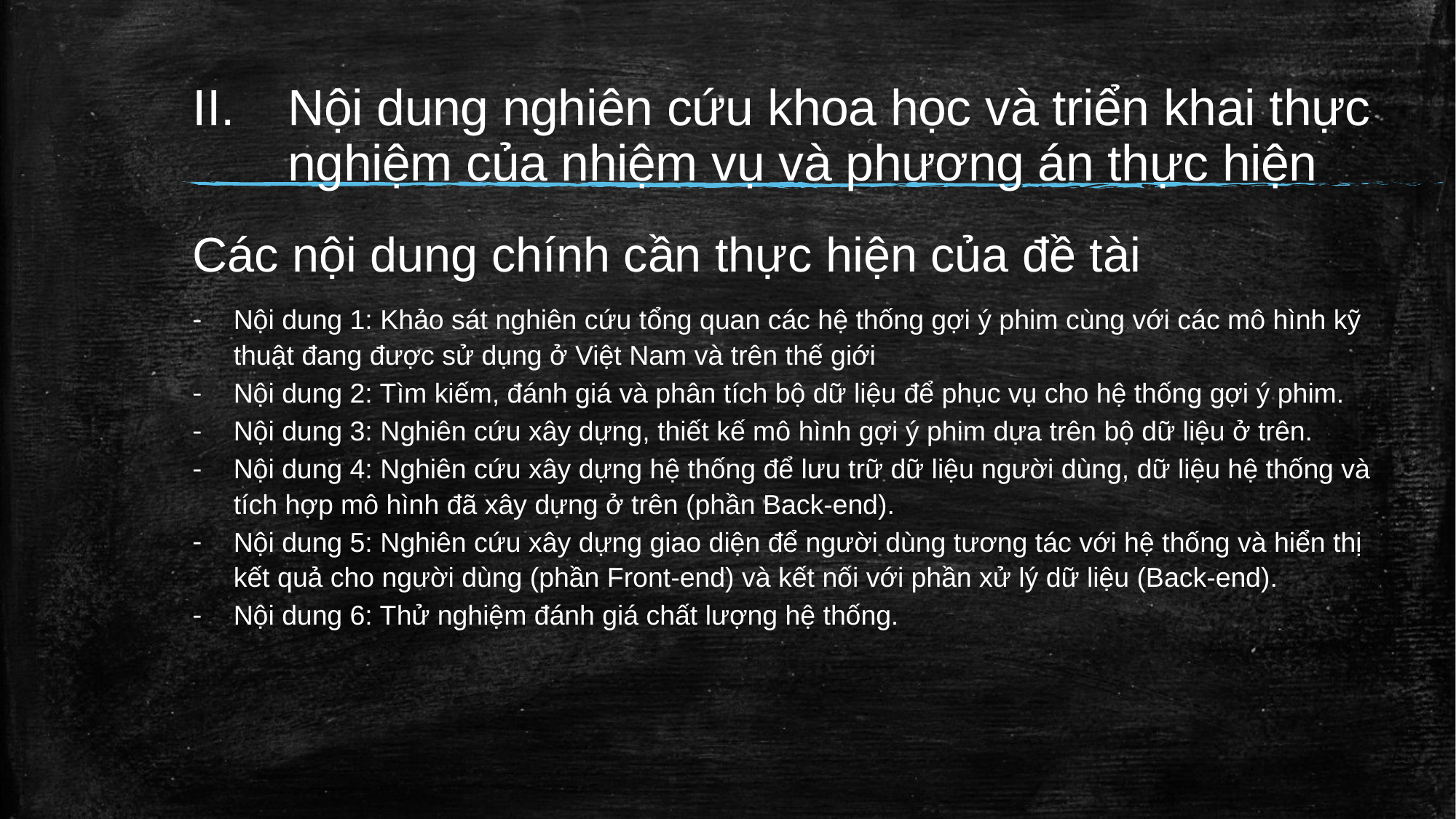

# Nội dung nghiên cứu khoa học và triển khai thực nghiệm của nhiệm vụ và phương án thực hiện
Các nội dung chính cần thực hiện của đề tài
Nội dung 1: Khảo sát nghiên cứu tổng quan các hệ thống gợi ý phim cùng với các mô hình kỹ thuật đang được sử dụng ở Việt Nam và trên thế giới
Nội dung 2: Tìm kiếm, đánh giá và phân tích bộ dữ liệu để phục vụ cho hệ thống gợi ý phim.
Nội dung 3: Nghiên cứu xây dựng, thiết kế mô hình gợi ý phim dựa trên bộ dữ liệu ở trên.
Nội dung 4: Nghiên cứu xây dựng hệ thống để lưu trữ dữ liệu người dùng, dữ liệu hệ thống và tích hợp mô hình đã xây dựng ở trên (phần Back-end).
Nội dung 5: Nghiên cứu xây dựng giao diện để người dùng tương tác với hệ thống và hiển thị kết quả cho người dùng (phần Front-end) và kết nối với phần xử lý dữ liệu (Back-end).
Nội dung 6: Thử nghiệm đánh giá chất lượng hệ thống.